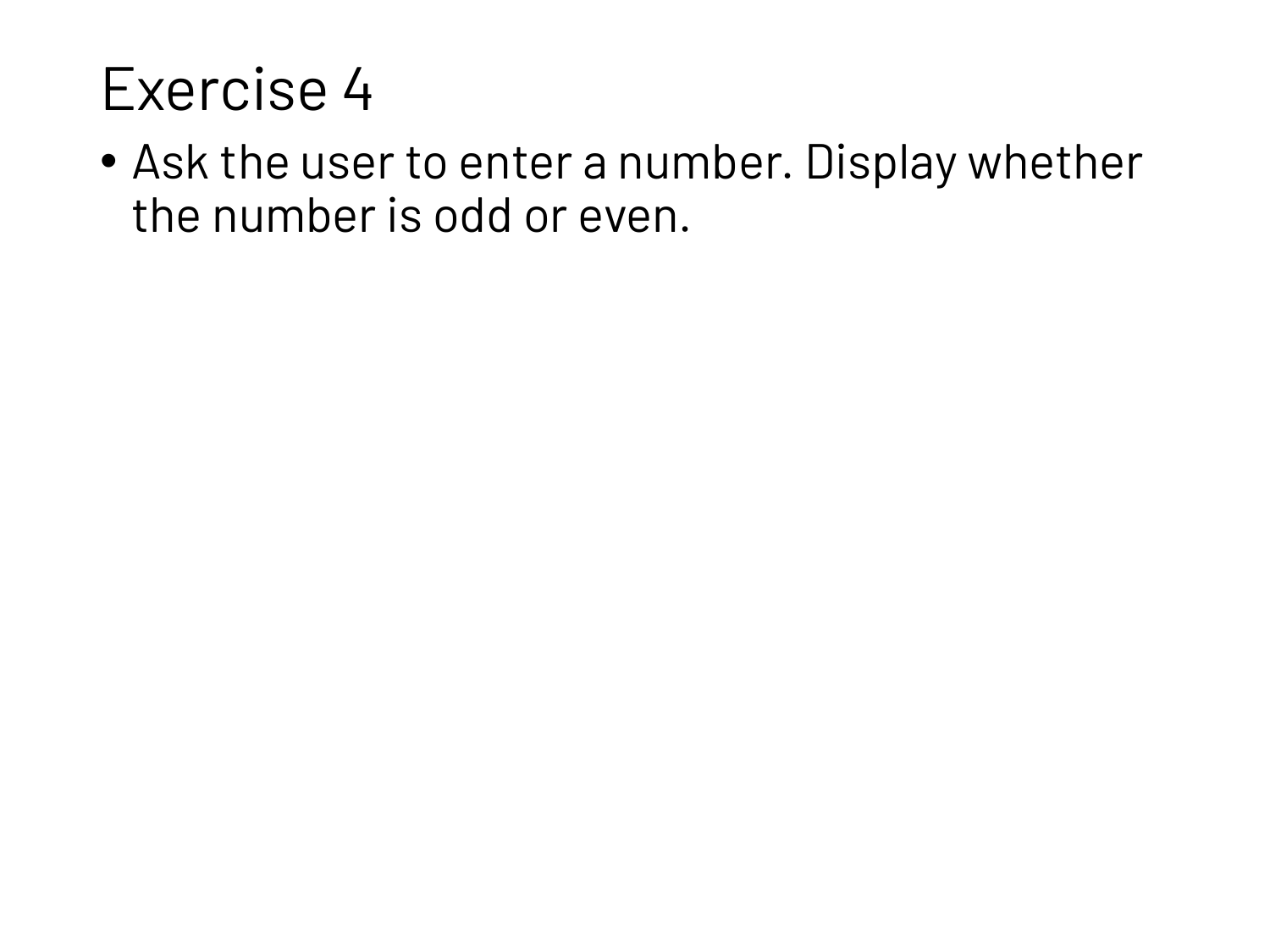

# Exercise 4
Ask the user to enter a number. Display whether the number is odd or even.